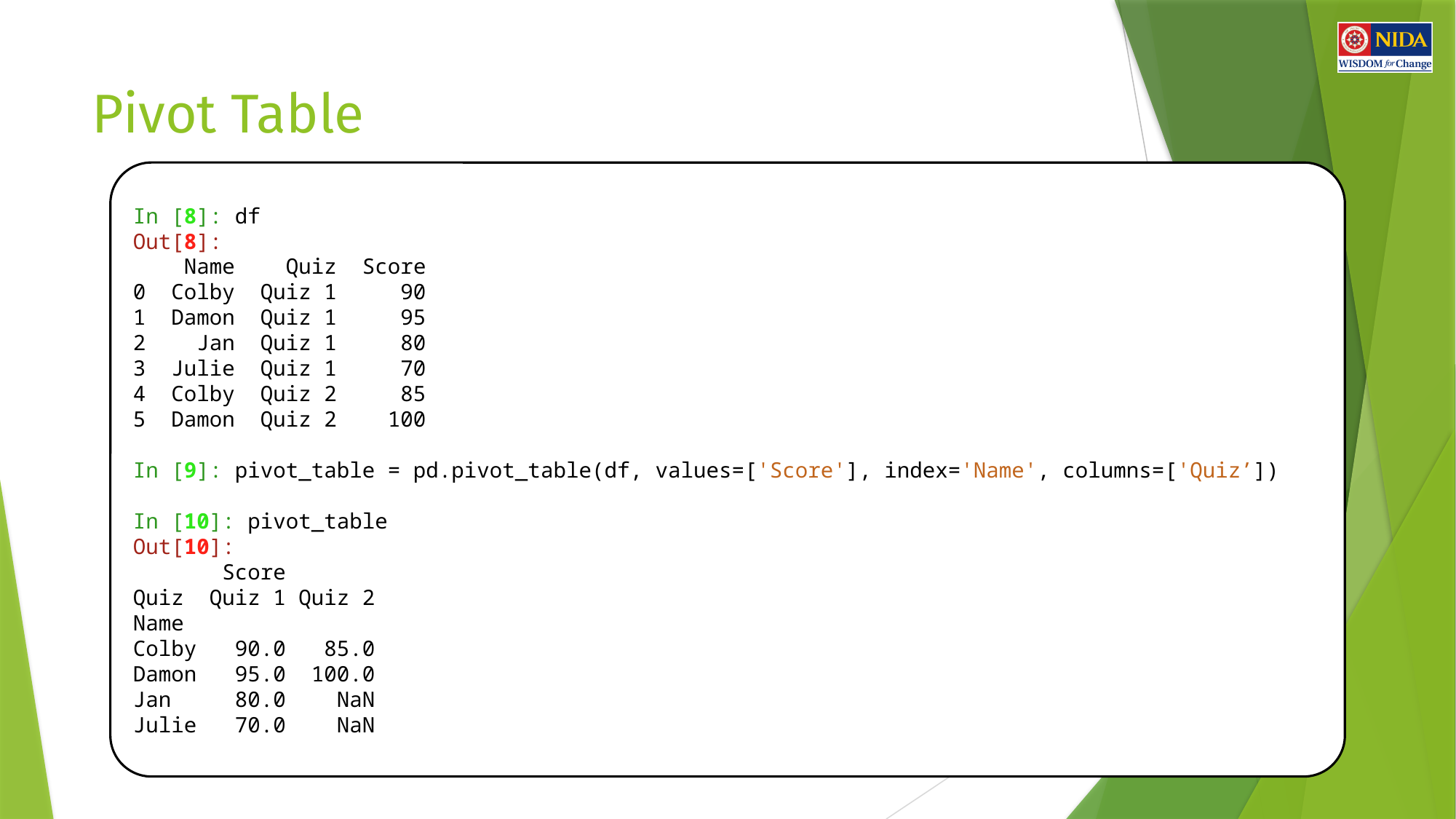

# Pivot Table
In [8]: df
Out[8]:
    Name    Quiz  Score
0  Colby  Quiz 1     90
1  Damon  Quiz 1     95
2    Jan  Quiz 1     80
3  Julie  Quiz 1     70
4  Colby  Quiz 2     85
5  Damon  Quiz 2    100

In [9]: pivot_table = pd.pivot_table(df, values=['Score'], index='Name', columns=['Quiz’])

In [10]: pivot_table
Out[10]:
       Score
Quiz  Quiz 1 Quiz 2
Name
Colby   90.0   85.0
Damon   95.0  100.0
Jan     80.0    NaN
Julie   70.0    NaN
10